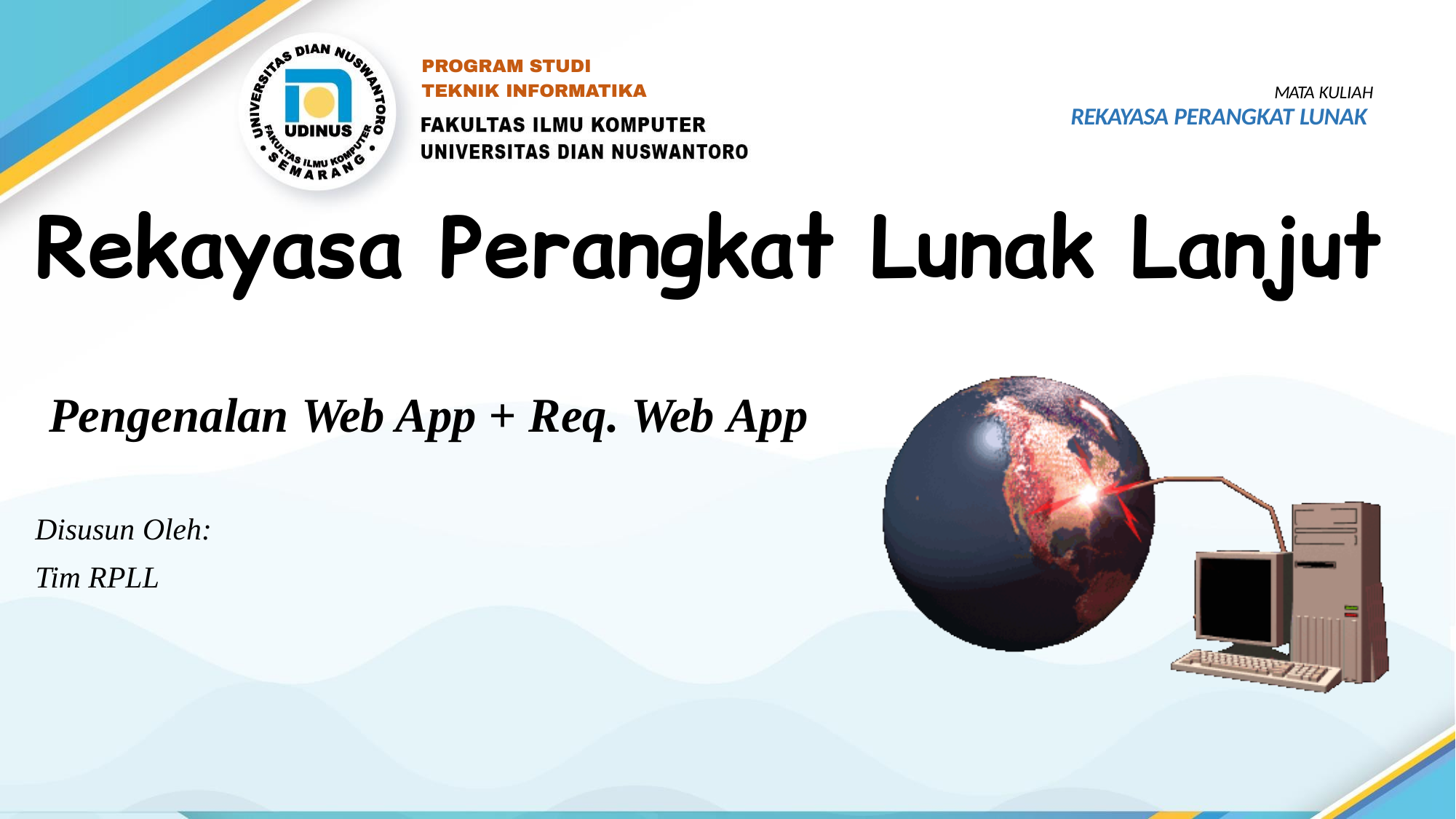

PROGRAM STUDI  TEKNIK INFORMATIKA
MATA KULIAH
REKAYASA PERANGKAT LUNAK
Rekayasa Perangkat Lunak Lanjut
Pengenalan Web App + Req. Web App

Disusun Oleh:
Tim RPLL